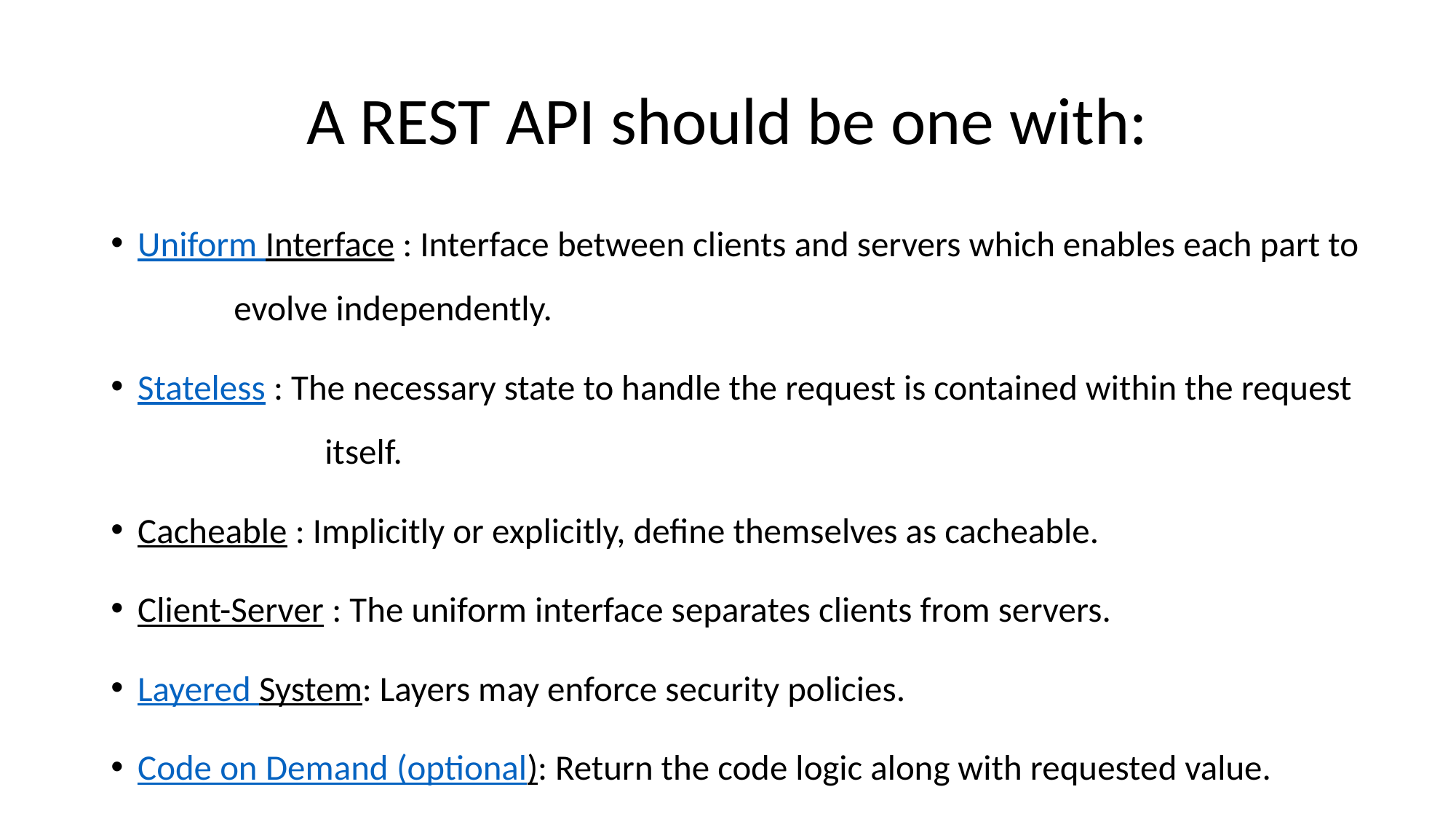

# A REST API should be one with:
Uniform Interface : Interface between clients and servers which enables each part to 			             evolve independently.
Stateless : The necessary state to handle the request is contained within the request 	        	          itself.
Cacheable : Implicitly or explicitly, define themselves as cacheable.
Client-Server : The uniform interface separates clients from servers.
Layered System: Layers may enforce security policies.
Code on Demand (optional): Return the code logic along with requested value.